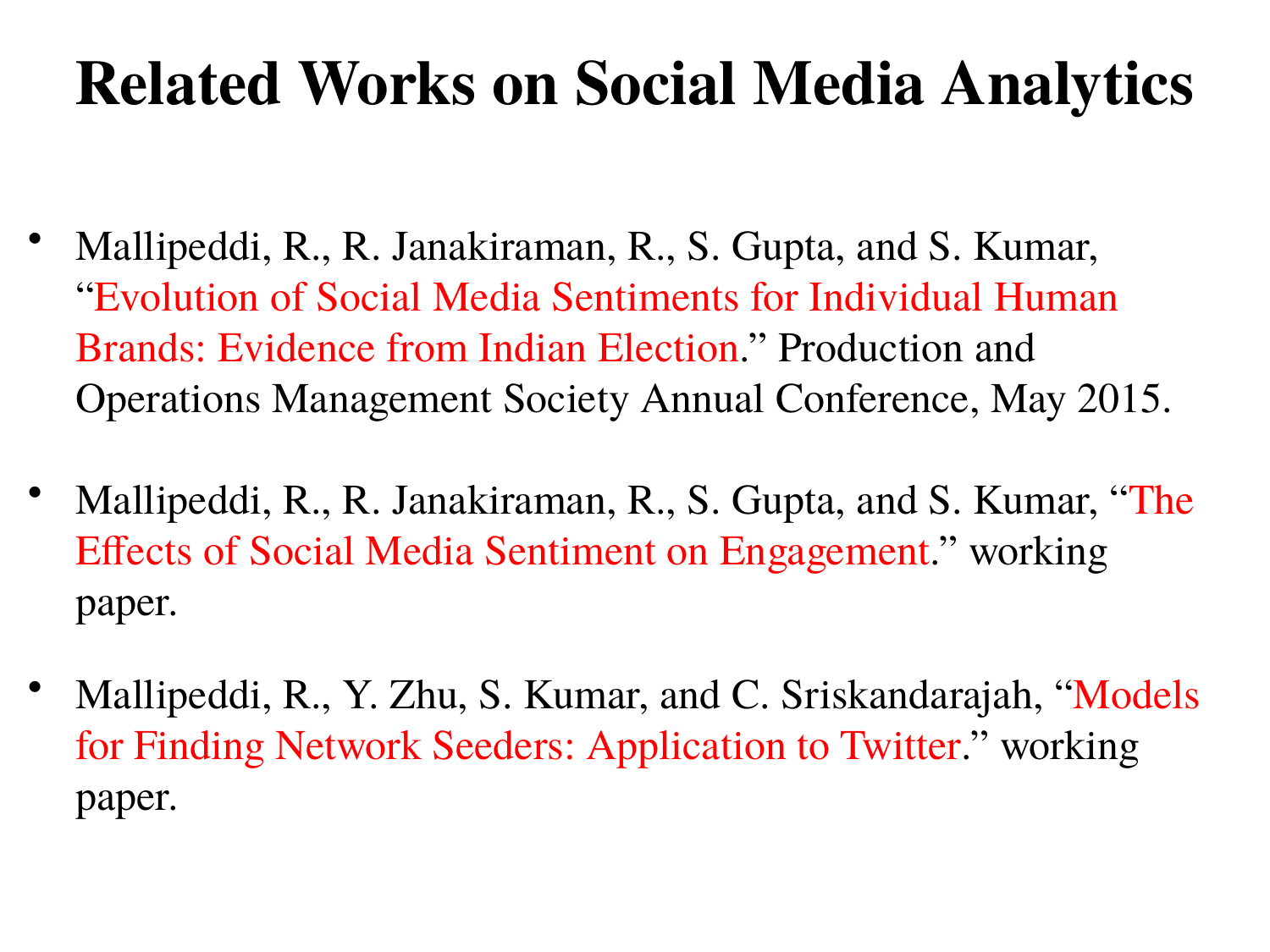

# Related Works on Social Media Analytics
Mallipeddi, R., R. Janakiraman, R., S. Gupta, and S. Kumar, “Evolution of Social Media Sentiments for Individual Human Brands: Evidence from Indian Election.” Production and Operations Management Society Annual Conference, May 2015.

Mallipeddi, R., R. Janakiraman, R., S. Gupta, and S. Kumar, “The Effects of Social Media Sentiment on Engagement.” working paper.

Mallipeddi, R., Y. Zhu, S. Kumar, and C. Sriskandarajah, “Models for Finding Network Seeders: Application to Twitter.” working paper.